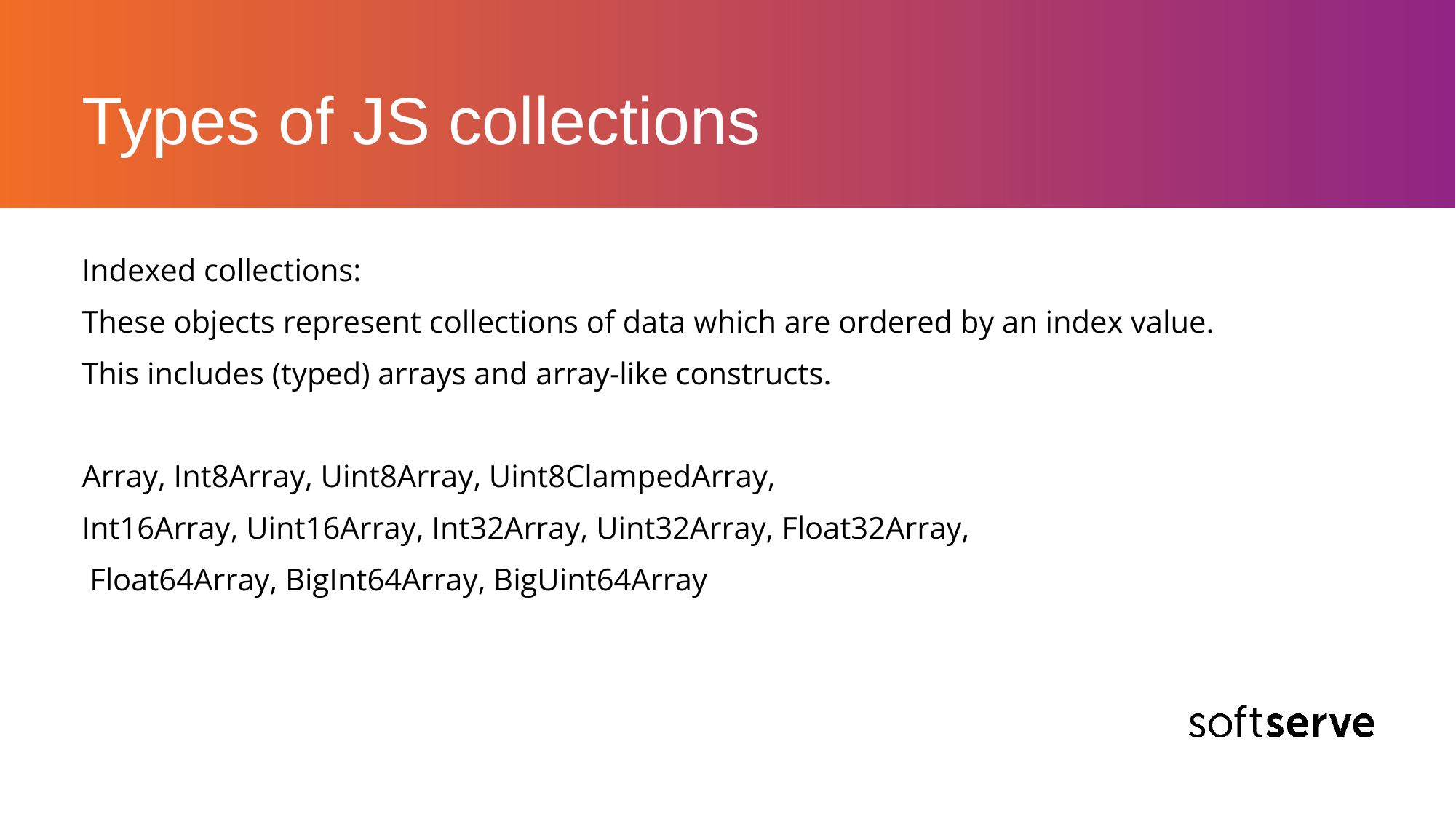

# Types of JS collections
Indexed collections:
These objects represent collections of data which are ordered by an index value.
This includes (typed) arrays and array-like constructs.

Array, Int8Array, Uint8Array, Uint8ClampedArray,
Int16Array, Uint16Array, Int32Array, Uint32Array, Float32Array,
 Float64Array, BigInt64Array, BigUint64Array